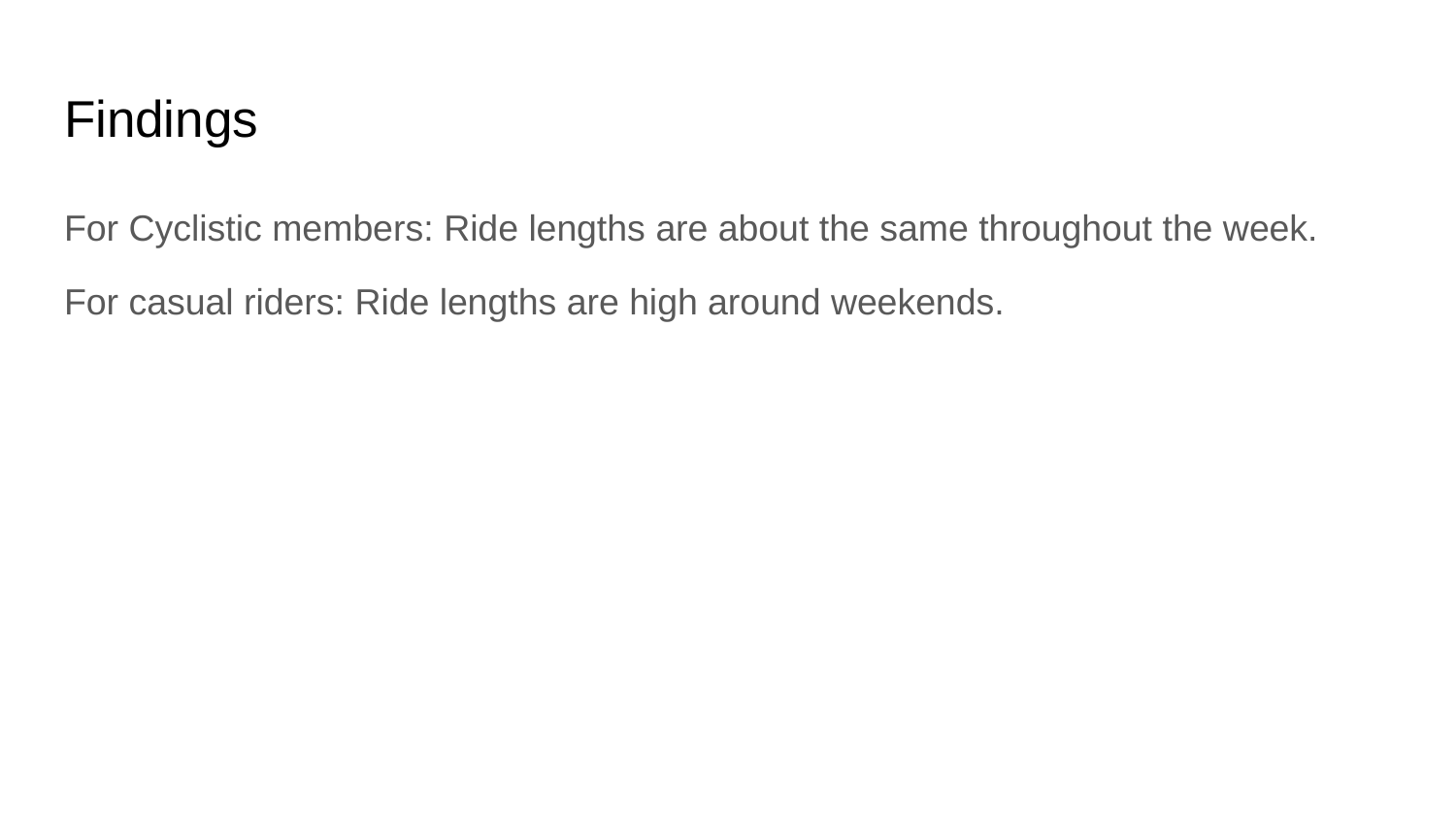

# Findings
For Cyclistic members: Ride lengths are about the same throughout the week.
For casual riders: Ride lengths are high around weekends.